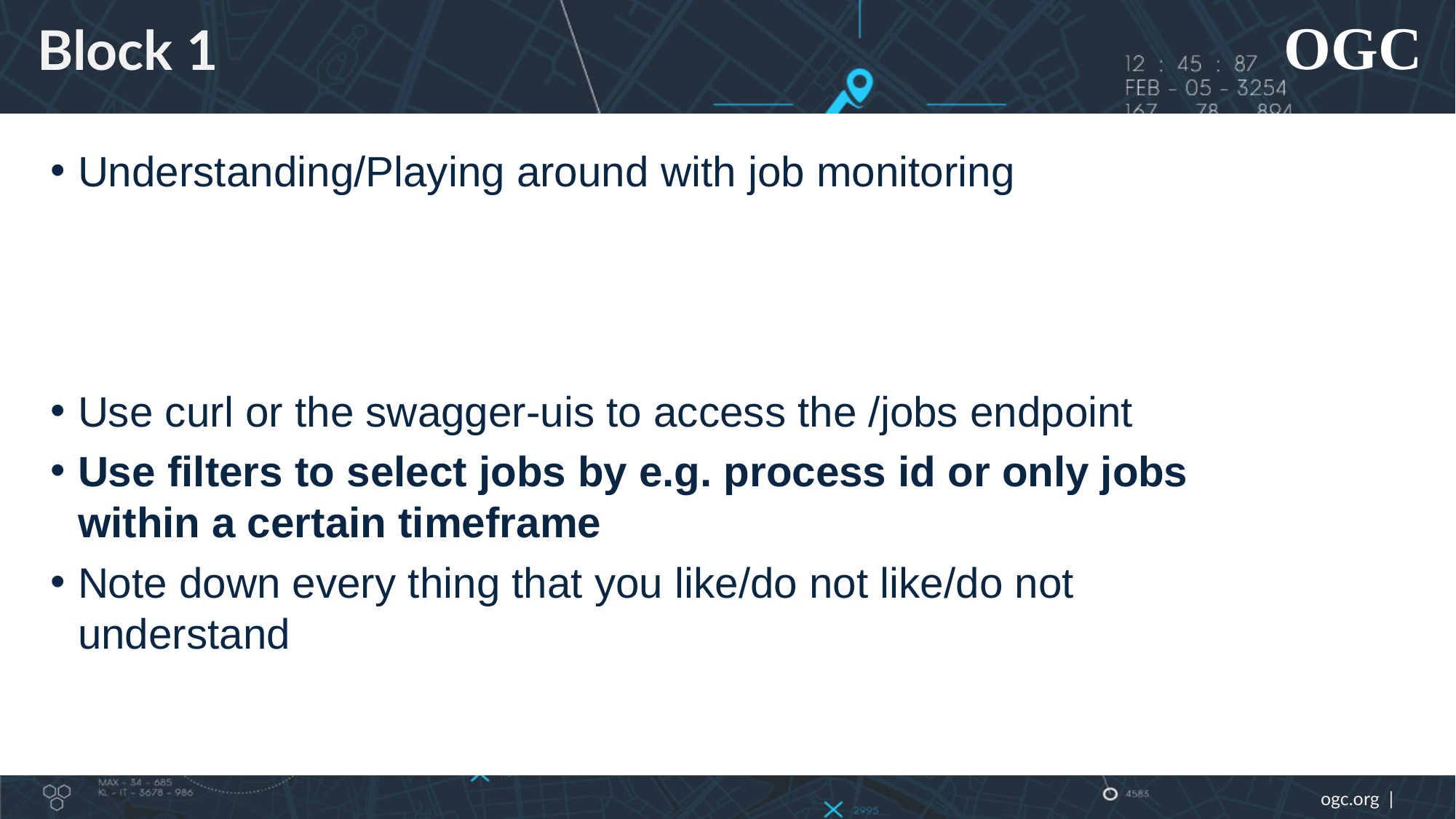

Block 1
Understanding/Playing around with job monitoring

Use curl or the swagger-uis to access the /jobs endpoint
Use filters to select jobs by e.g. process id or only jobs within a certain timeframe
Note down every thing that you like/do not like/do not understand